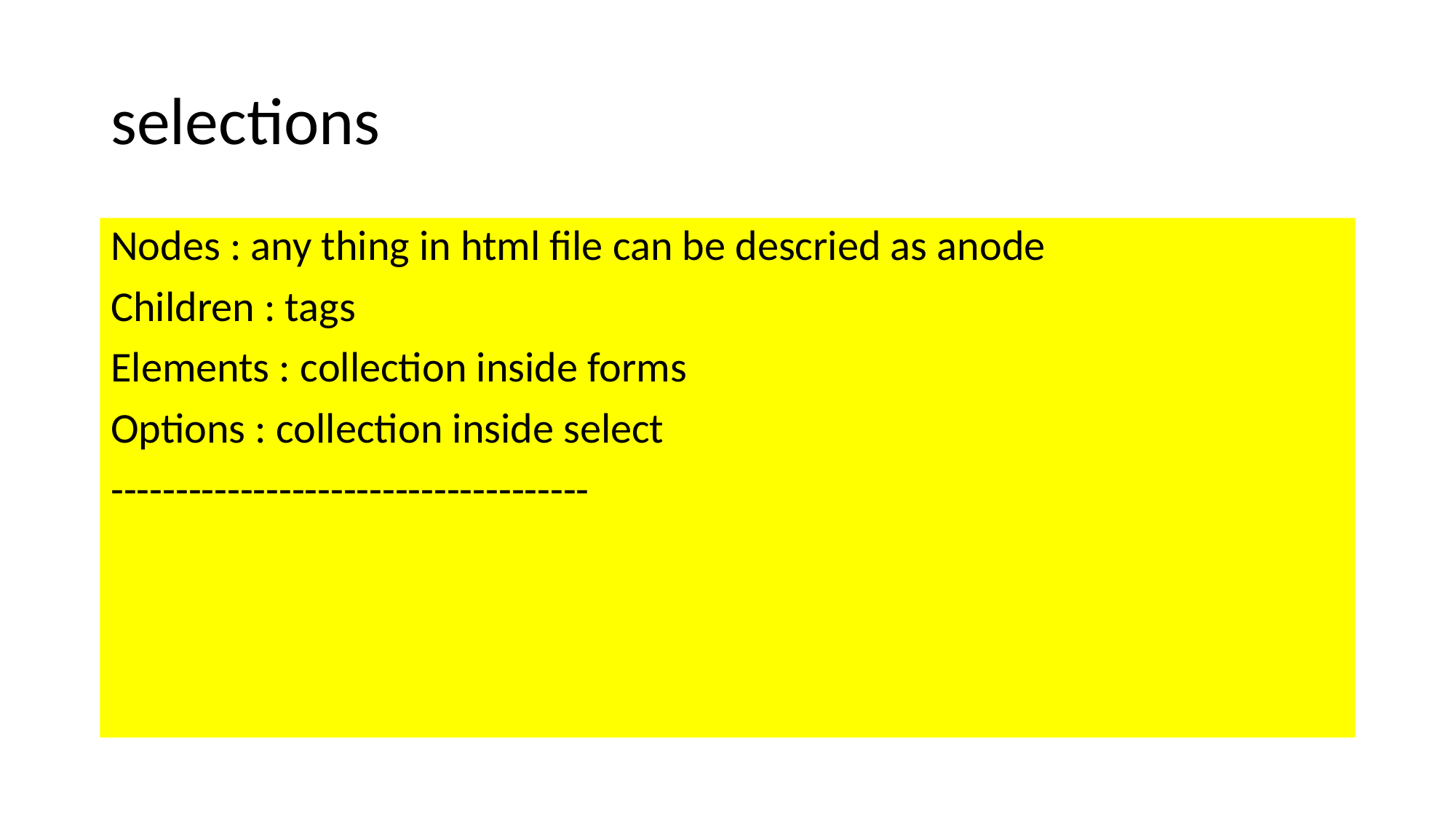

# selections
Nodes : any thing in html file can be descried as anode
Children : tags
Elements : collection inside forms
Options : collection inside select
-------------------------------------